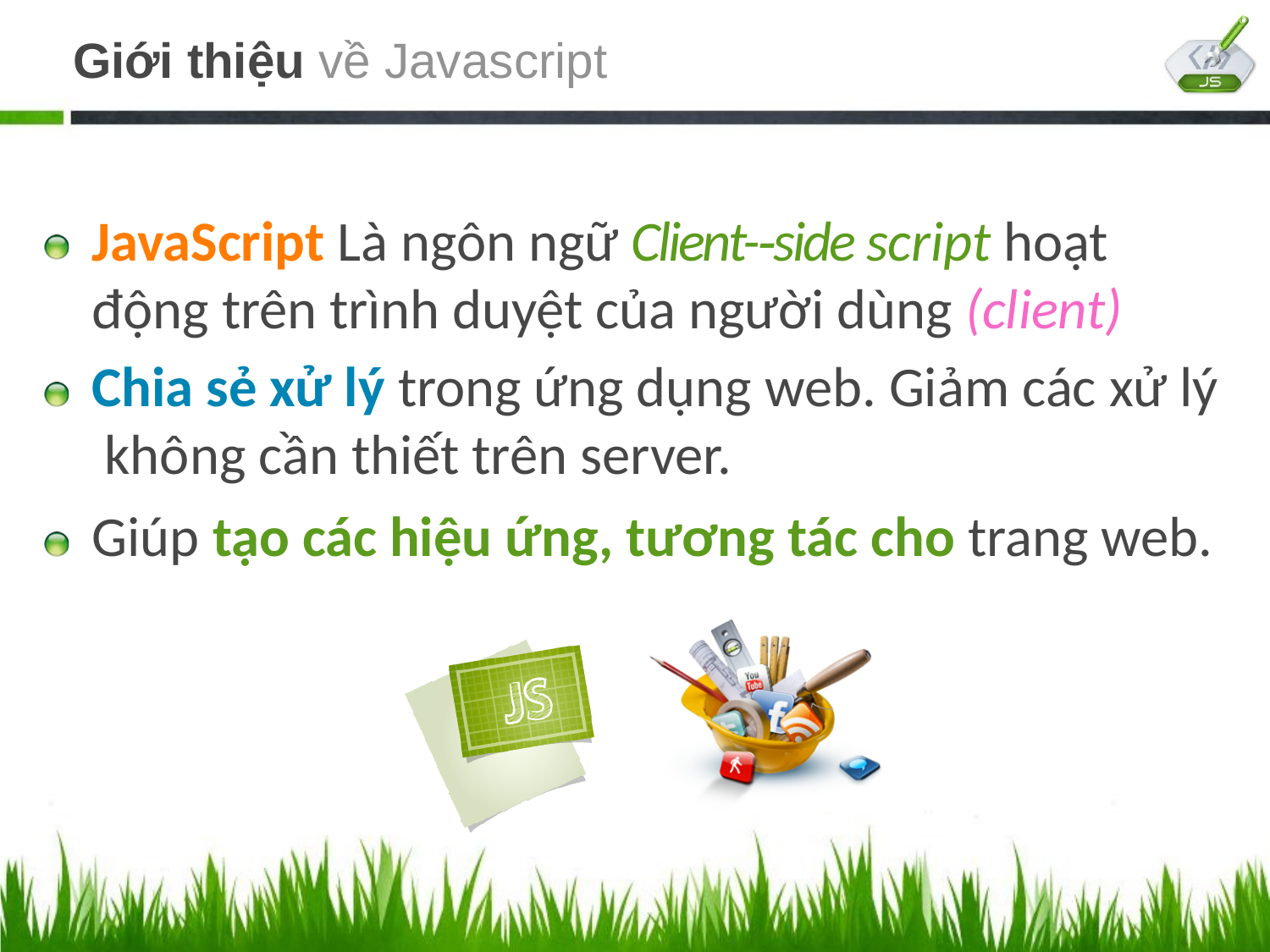

# Giới thiệu về Javascript
JavaScript Là ngôn ngữ Client-­‐side script hoạt  động trên trình duyệt của người dùng (client)
Chia sẻ xử lý trong ứng dụng web. Giảm các xử lý  không cần thiết trên server.
Giúp tạo các hiệu ứng, tương tác cho trang web.